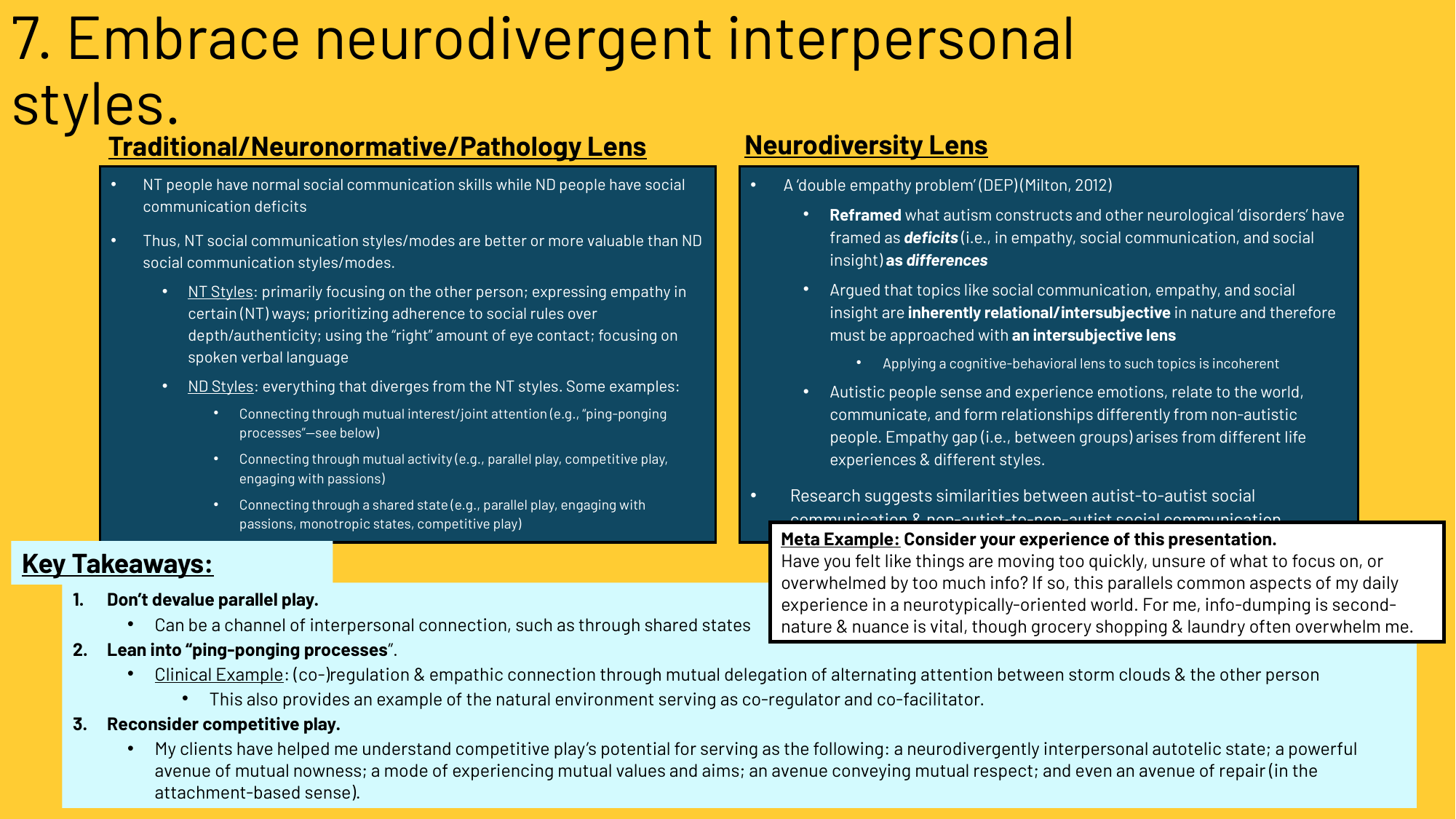

# 7. Embrace neurodivergent interpersonal styles.
Neurodiversity Lens
Traditional/Neuronormative/Pathology Lens
NT people have normal social communication skills while ND people have social communication deficits
Thus, NT social communication styles/modes are better or more valuable than ND social communication styles/modes.
NT Styles: primarily focusing on the other person; expressing empathy in certain (NT) ways; prioritizing adherence to social rules over depth/authenticity; using the “right” amount of eye contact; focusing on spoken verbal language
ND Styles: everything that diverges from the NT styles. Some examples:
Connecting through mutual interest/joint attention (e.g., “ping-ponging processes”—see below)
Connecting through mutual activity (e.g., parallel play, competitive play, engaging with passions)
Connecting through a shared state (e.g., parallel play, engaging with passions, monotropic states, competitive play)
A ‘double empathy problem’ (DEP) (Milton, 2012)
Reframed what autism constructs and other neurological ‘disorders’ have framed as deficits (i.e., in empathy, social communication, and social insight) as differences
Argued that topics like social communication, empathy, and social insight are inherently relational/intersubjective in nature and therefore must be approached with an intersubjective lens
Applying a cognitive-behavioral lens to such topics is incoherent
Autistic people sense and experience emotions, relate to the world, communicate, and form relationships differently from non-autistic people. Empathy gap (i.e., between groups) arises from different life experiences & different styles.
Research suggests similarities between autist-to-autist social communication & non-autist-to-non-autist social communication.
Meta Example: Consider your experience of this presentation.
Have you felt like things are moving too quickly, unsure of what to focus on, or overwhelmed by too much info? If so, this parallels common aspects of my daily experience in a neurotypically-oriented world. For me, info-dumping is second-nature & nuance is vital, though grocery shopping & laundry often overwhelm me.
Key Takeaways:
Don’t devalue parallel play.
Can be a channel of interpersonal connection, such as through shared states
Lean into “ping-ponging processes”.
Clinical Example: (co-)regulation & empathic connection through mutual delegation of alternating attention between storm clouds & the other person
This also provides an example of the natural environment serving as co-regulator and co-facilitator.
Reconsider competitive play.
My clients have helped me understand competitive play’s potential for serving as the following: a neurodivergently interpersonal autotelic state; a powerful avenue of mutual nowness; a mode of experiencing mutual values and aims; an avenue conveying mutual respect; and even an avenue of repair (in the attachment-based sense).